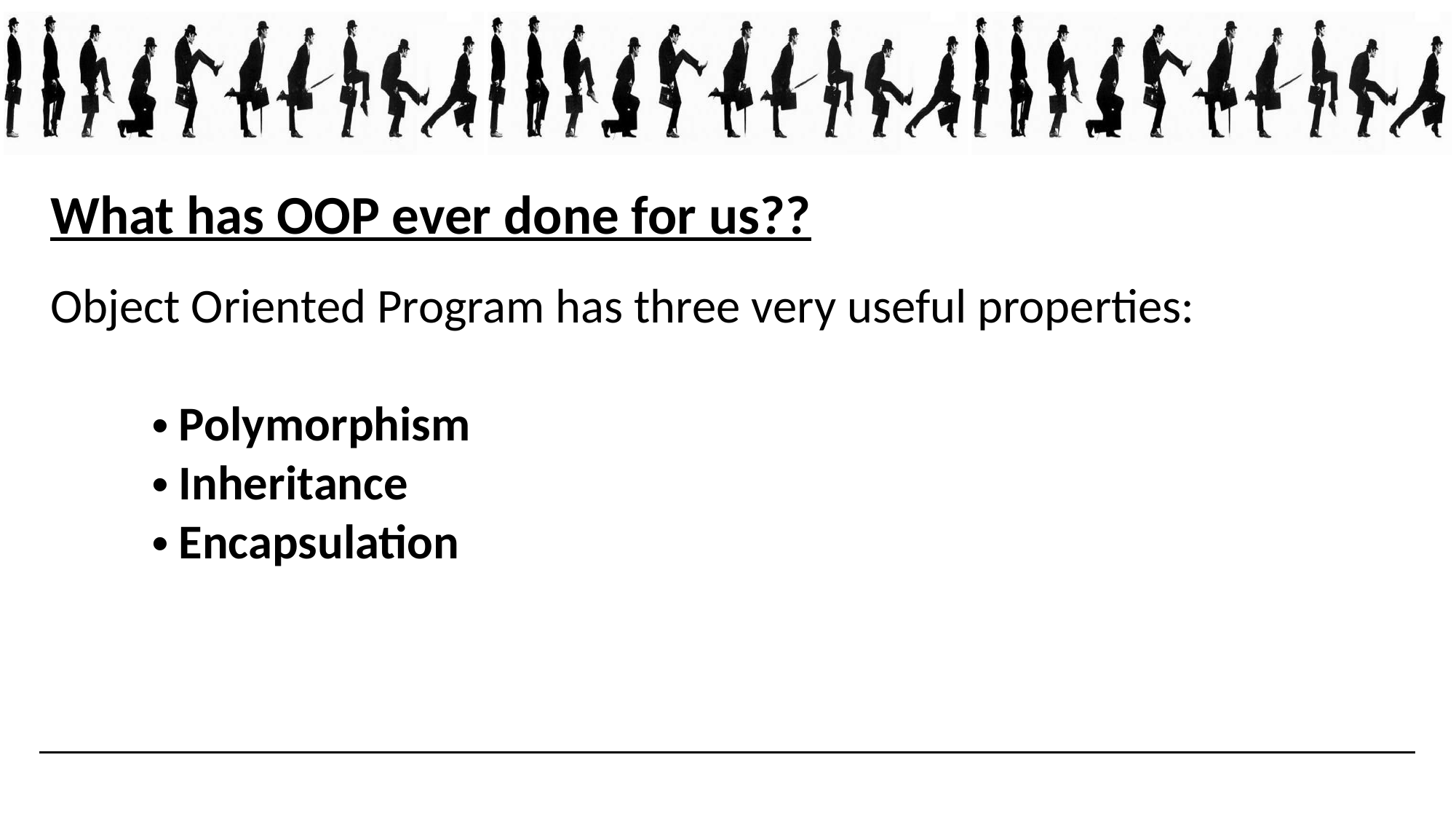

What has OOP ever done for us??

Object Oriented Program has three very useful properties:

Polymorphism
Inheritance
Encapsulation